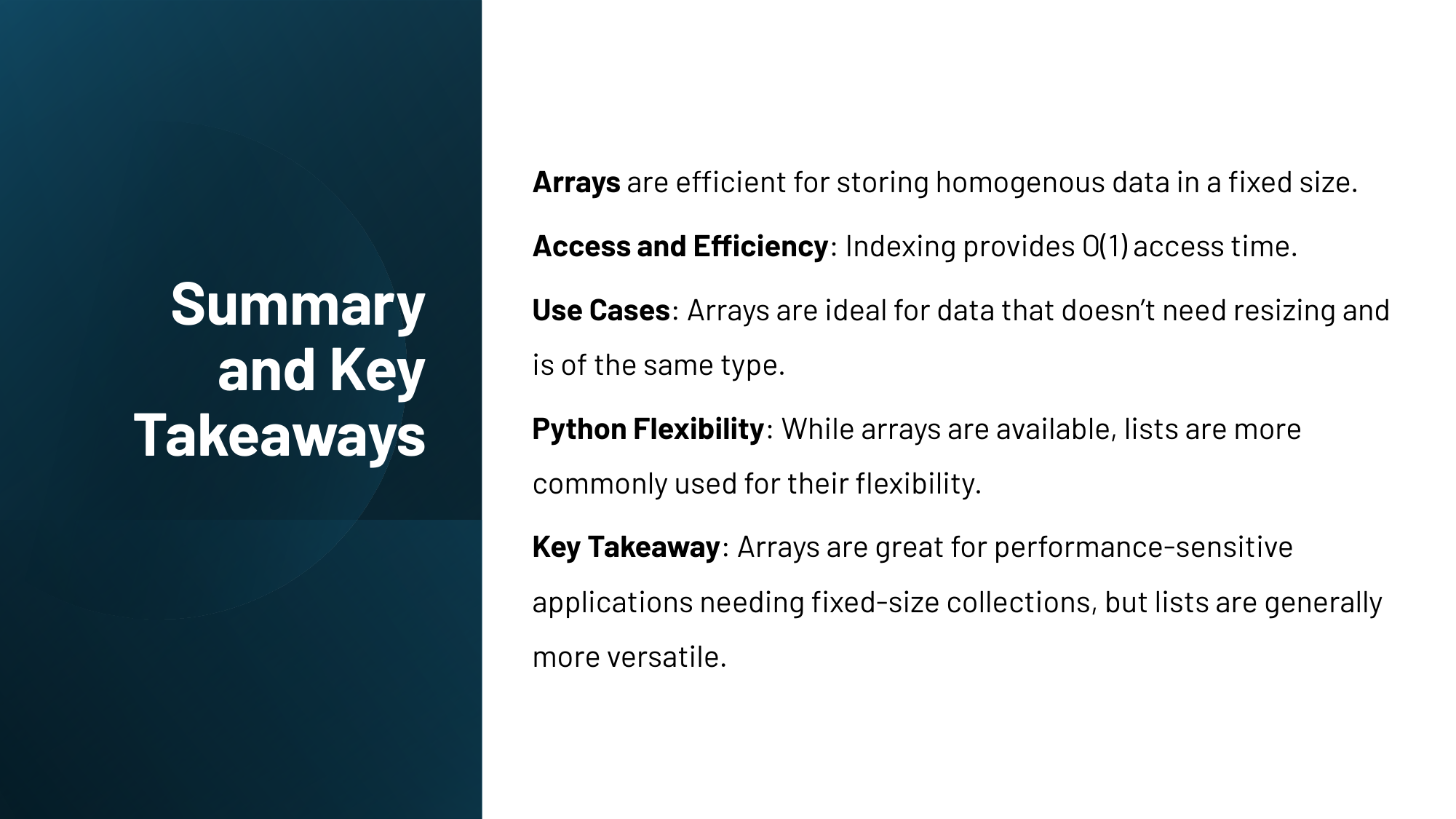

Summary and Key Takeaways
Arrays are efficient for storing homogenous data in a fixed size.
Access and Efficiency: Indexing provides O(1) access time.
Use Cases: Arrays are ideal for data that doesn’t need resizing and is of the same type.
Python Flexibility: While arrays are available, lists are more commonly used for their flexibility.
Key Takeaway: Arrays are great for performance-sensitive applications needing fixed-size collections, but lists are generally more versatile.